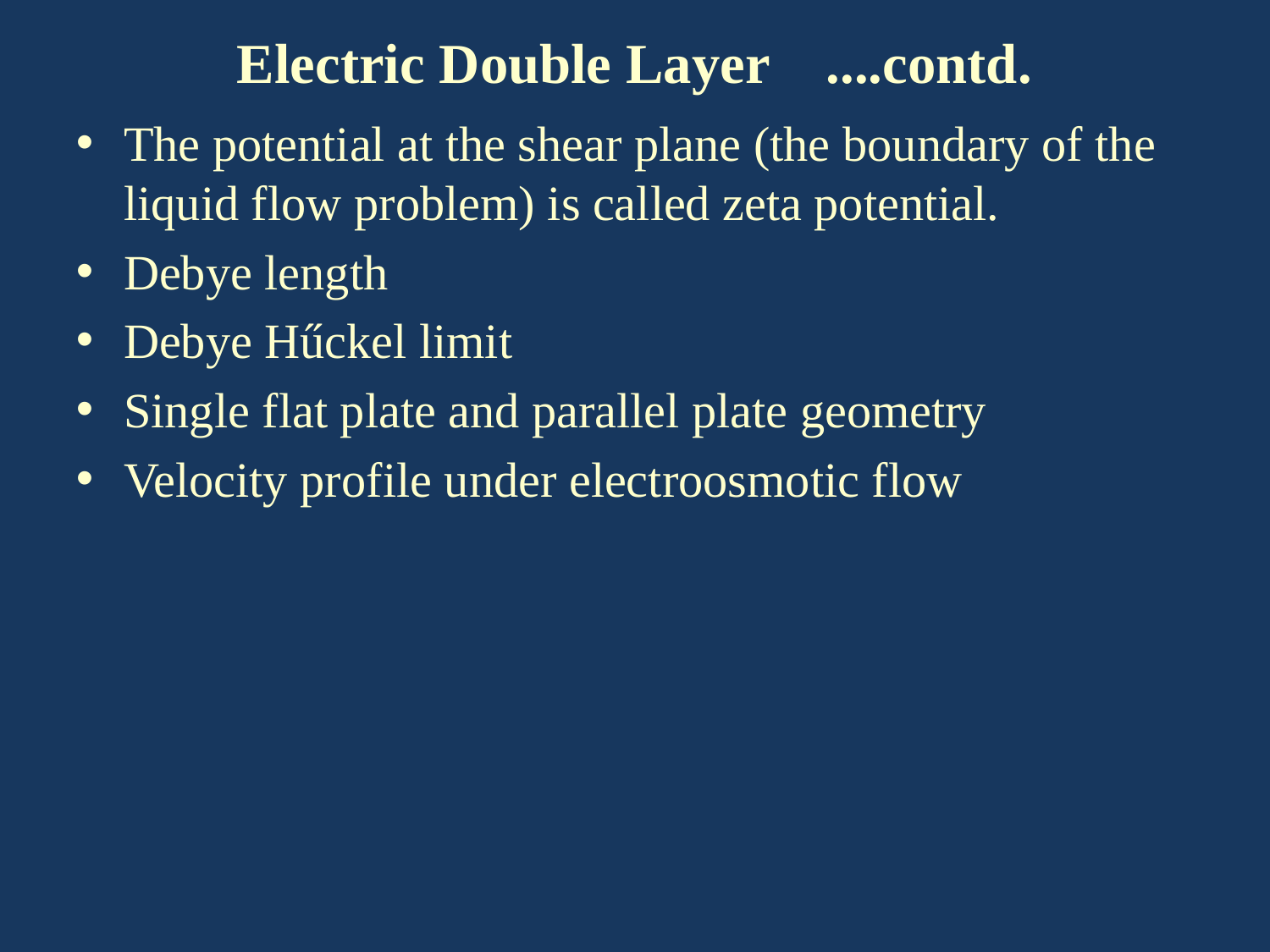

Electric Double Layer    ....contd.
The potential at the shear plane (the boundary of the liquid flow problem) is called zeta potential.
Debye length
Debye Hűckel limit
Single flat plate and parallel plate geometry
Velocity profile under electroosmotic flow